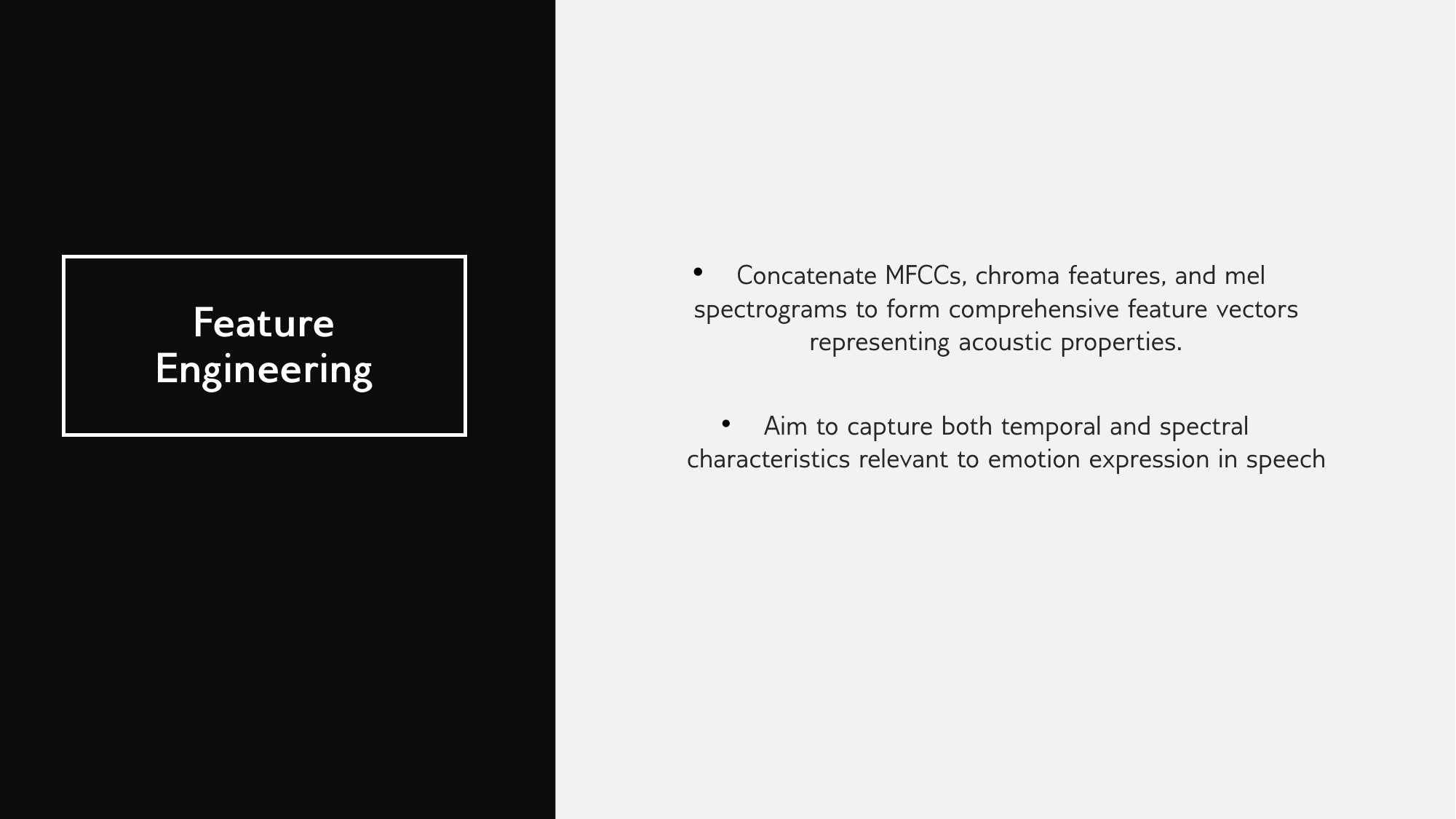

Concatenate MFCCs, chroma features, and mel spectrograms to form comprehensive feature vectors representing acoustic properties.

Aim to capture both temporal and spectral characteristics relevant to emotion expression in speech
# Feature Engineering